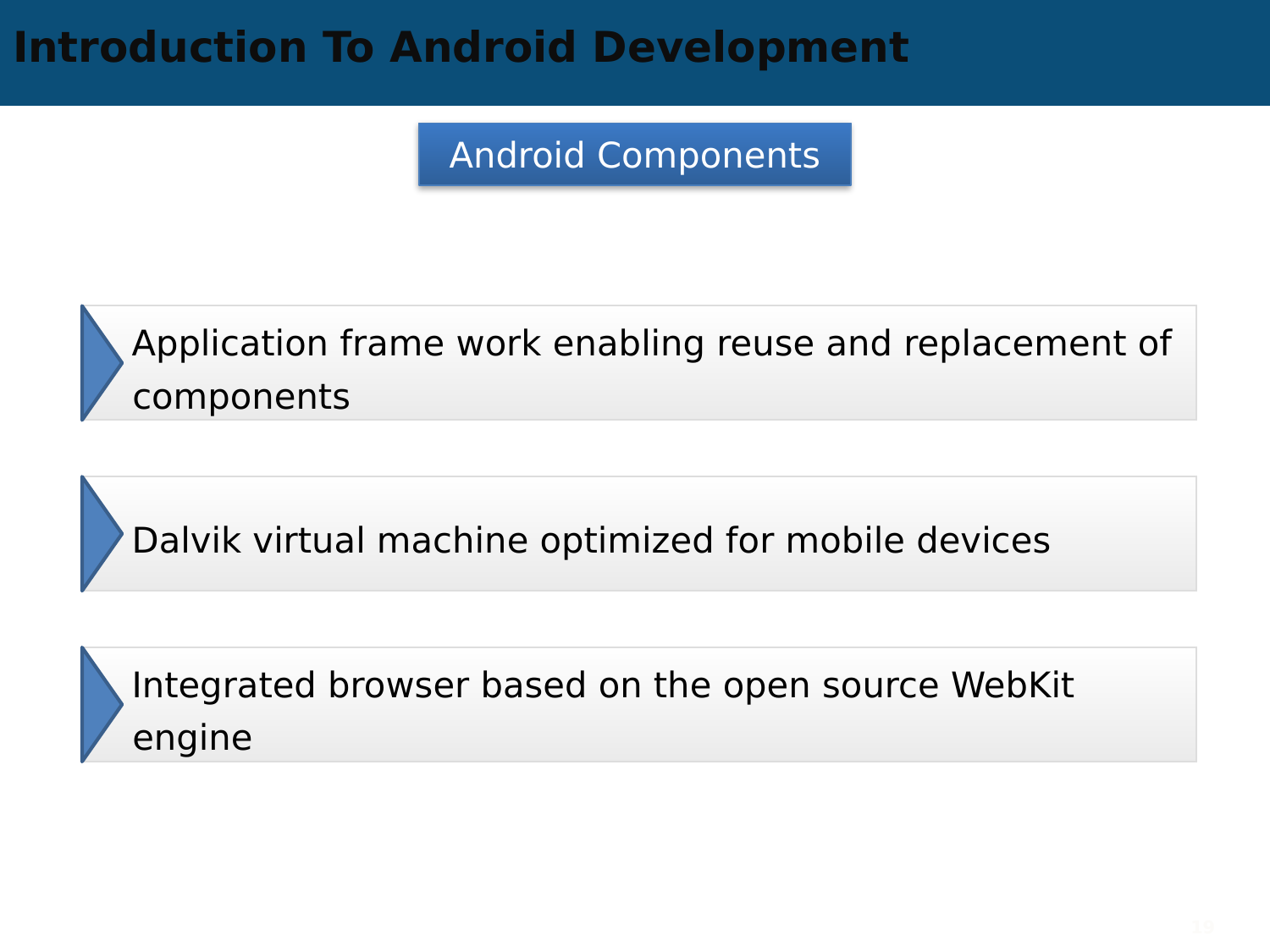

# Introduction To Android Development
Android Components
Application frame work enabling reuse and replacement of components

Dalvik virtual machine optimized for mobile devices

Integrated browser based on the open source WebKit engine